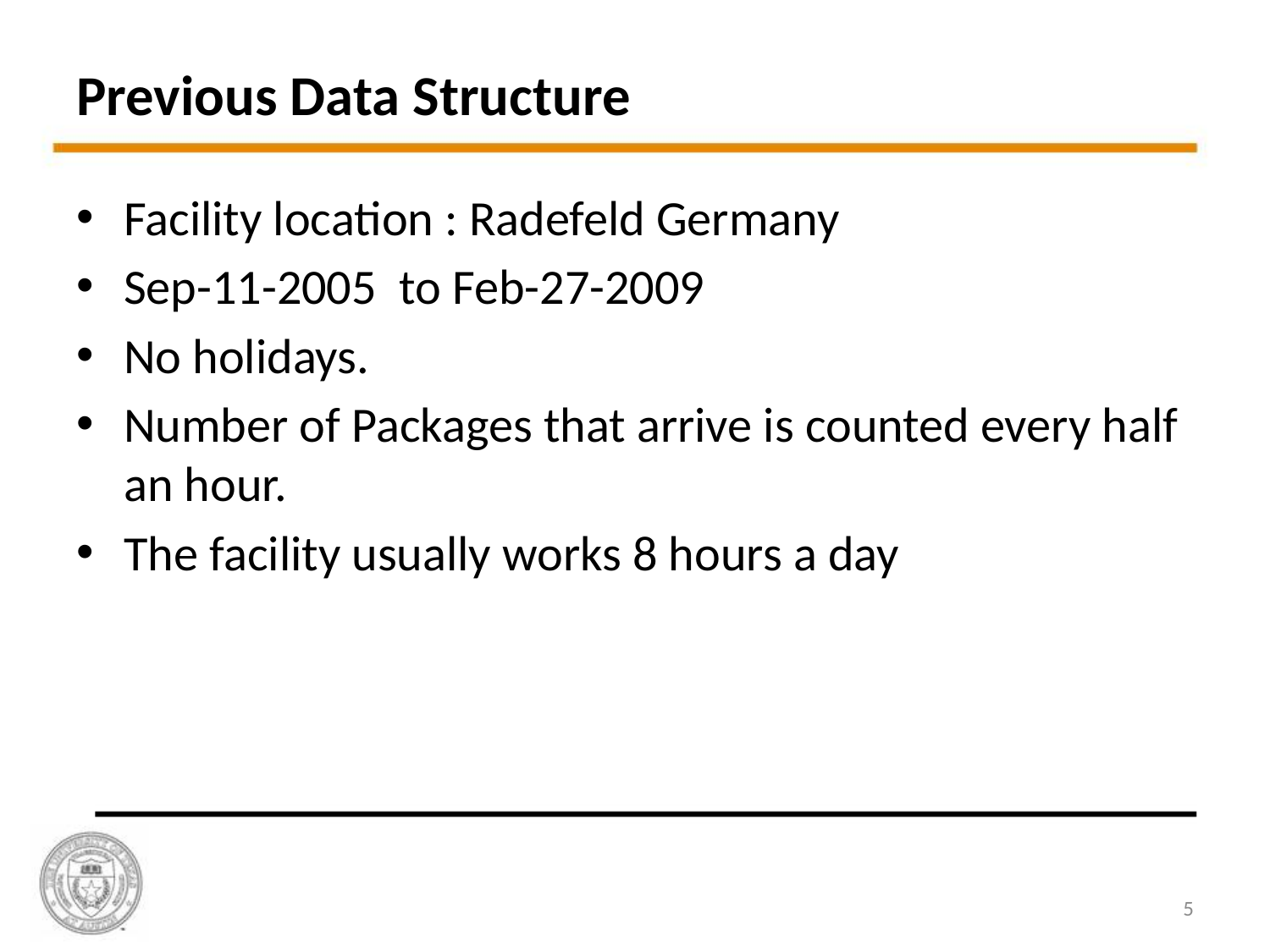

Previous Data Structure
Facility location : Radefeld Germany
Sep-11-2005  to Feb-27-2009
No holidays.
Number of Packages that arrive is counted every half an hour.
The facility usually works 8 hours a day

5